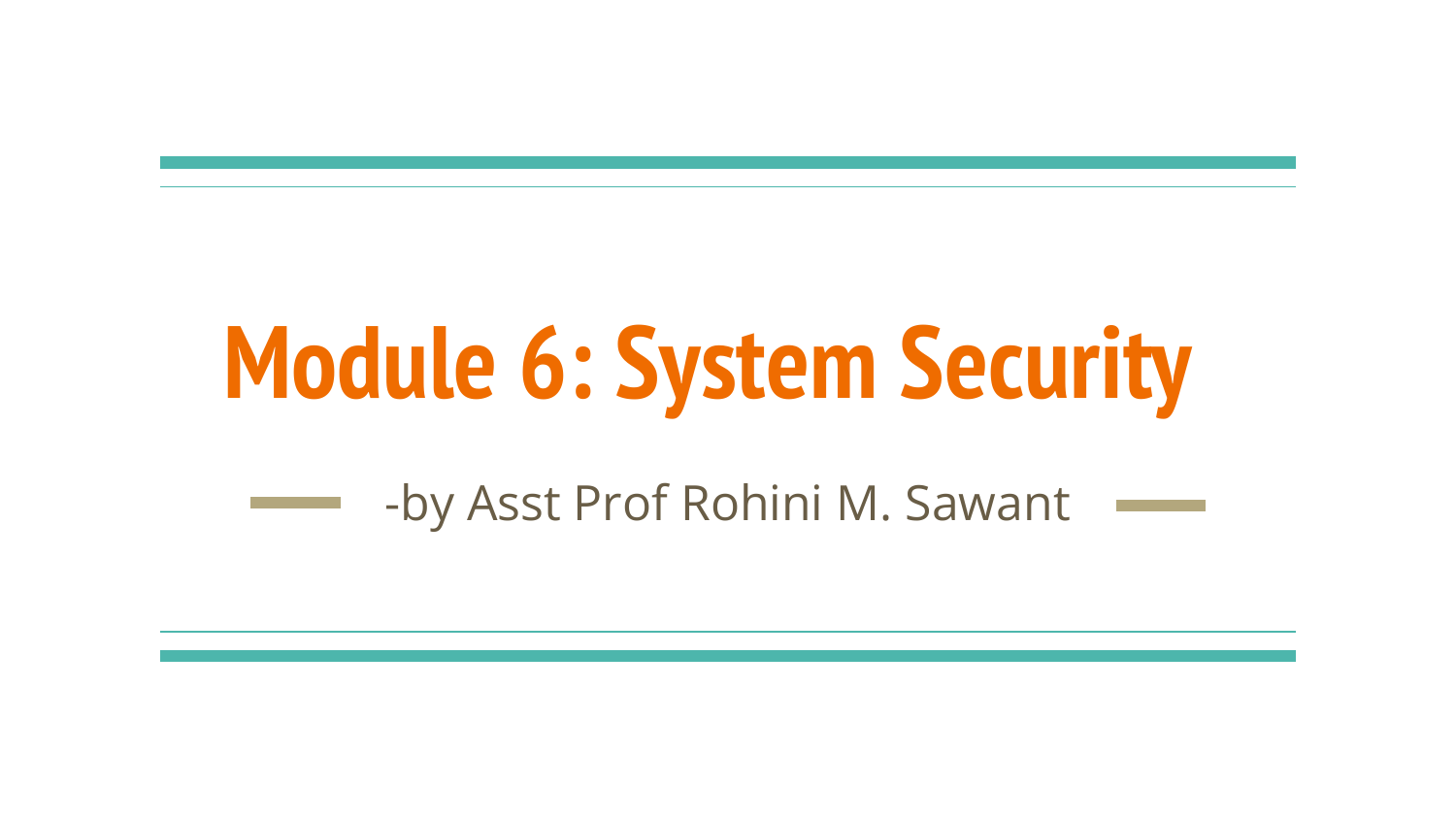

# Module 6: System Security
-by Asst Prof Rohini M. Sawant